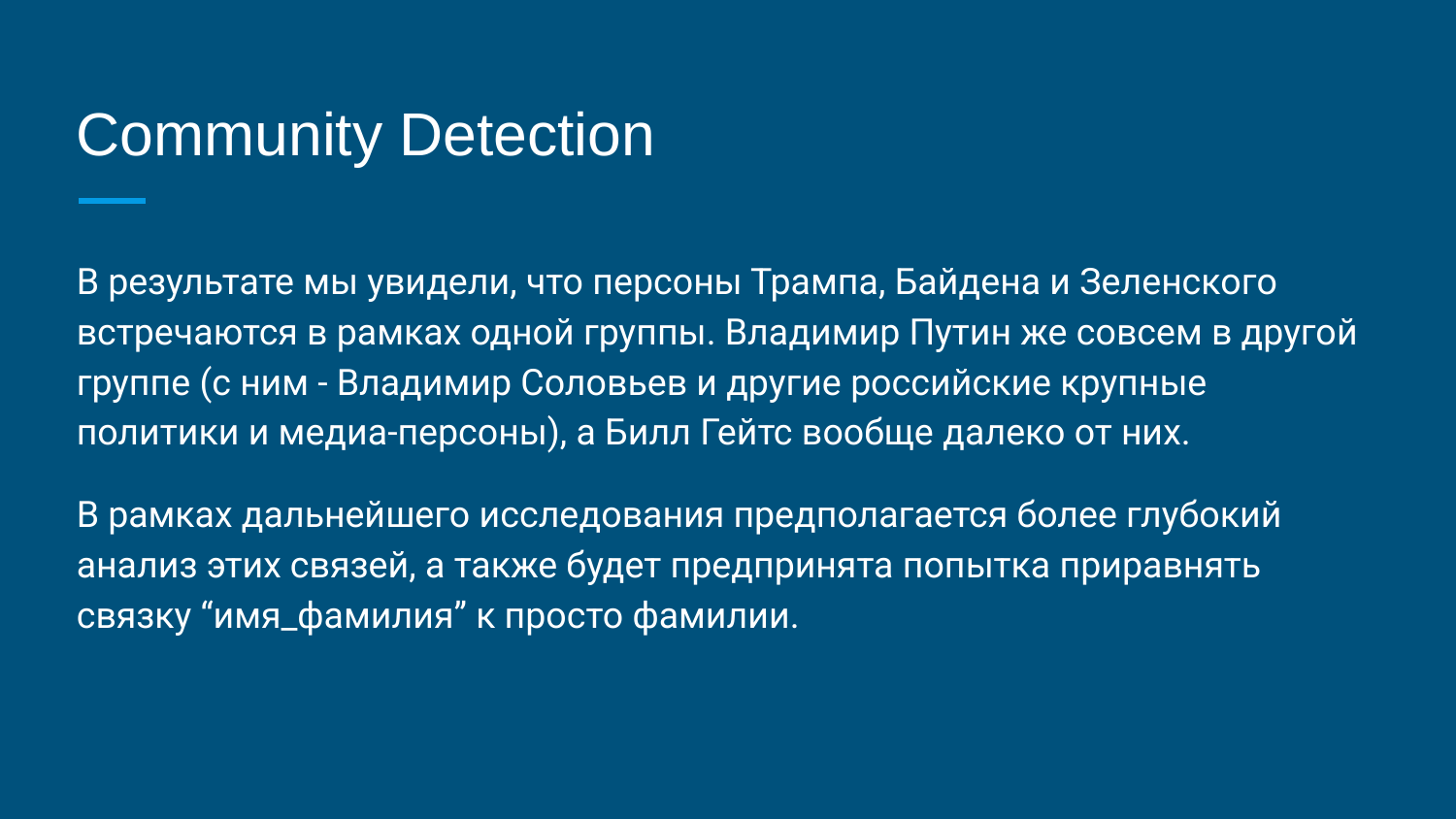

# Community Detection
В результате мы увидели, что персоны Трампа, Байдена и Зеленского встречаются в рамках одной группы. Владимир Путин же совсем в другой группе (с ним - Владимир Соловьев и другие российские крупные политики и медиа-персоны), а Билл Гейтс вообще далеко от них.
В рамках дальнейшего исследования предполагается более глубокий анализ этих связей, а также будет предпринята попытка приравнять связку “имя_фамилия” к просто фамилии.